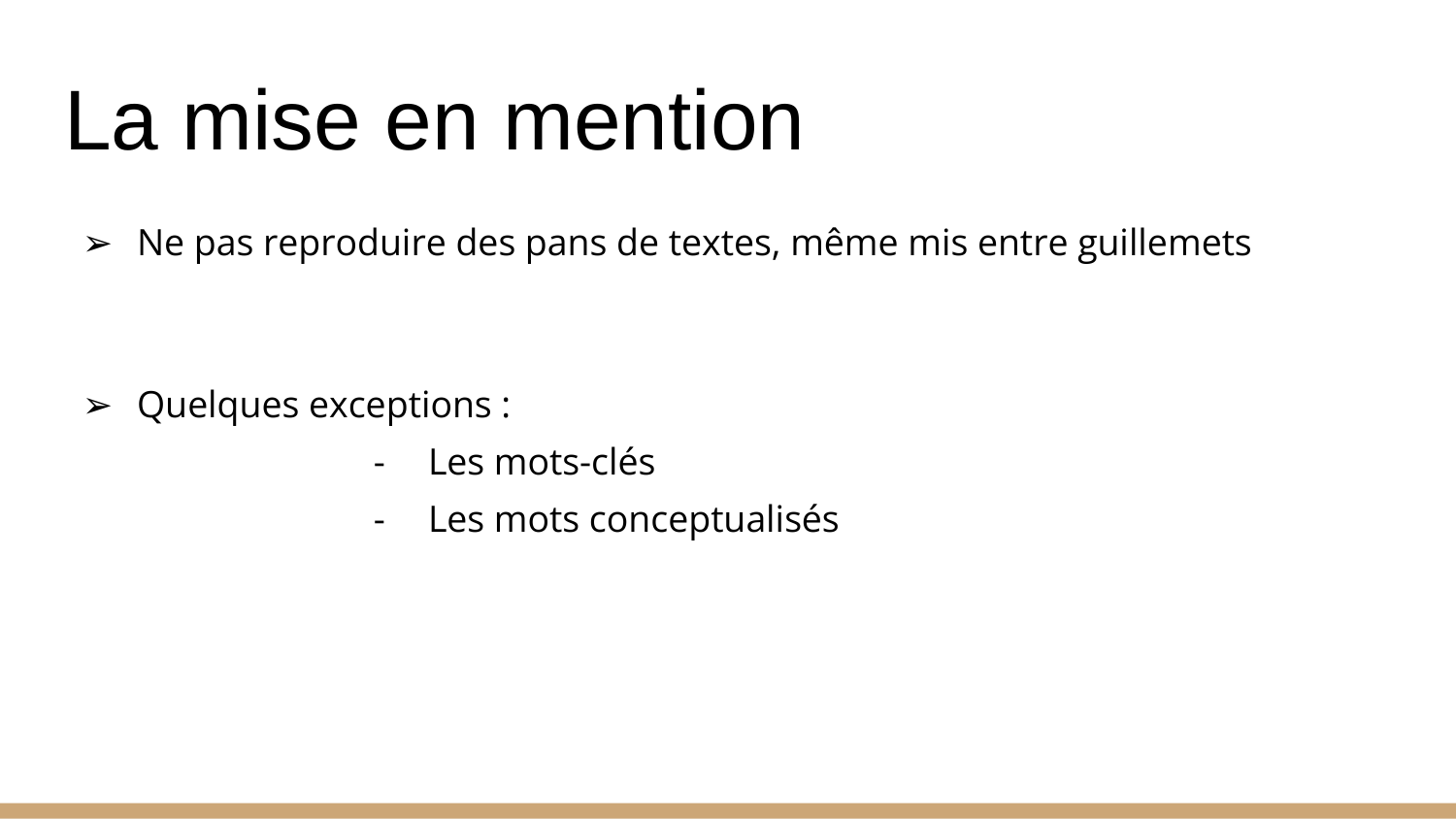

# La mise en mention
Ne pas reproduire des pans de textes, même mis entre guillemets

Quelques exceptions :
Les mots-clés
Les mots conceptualisés